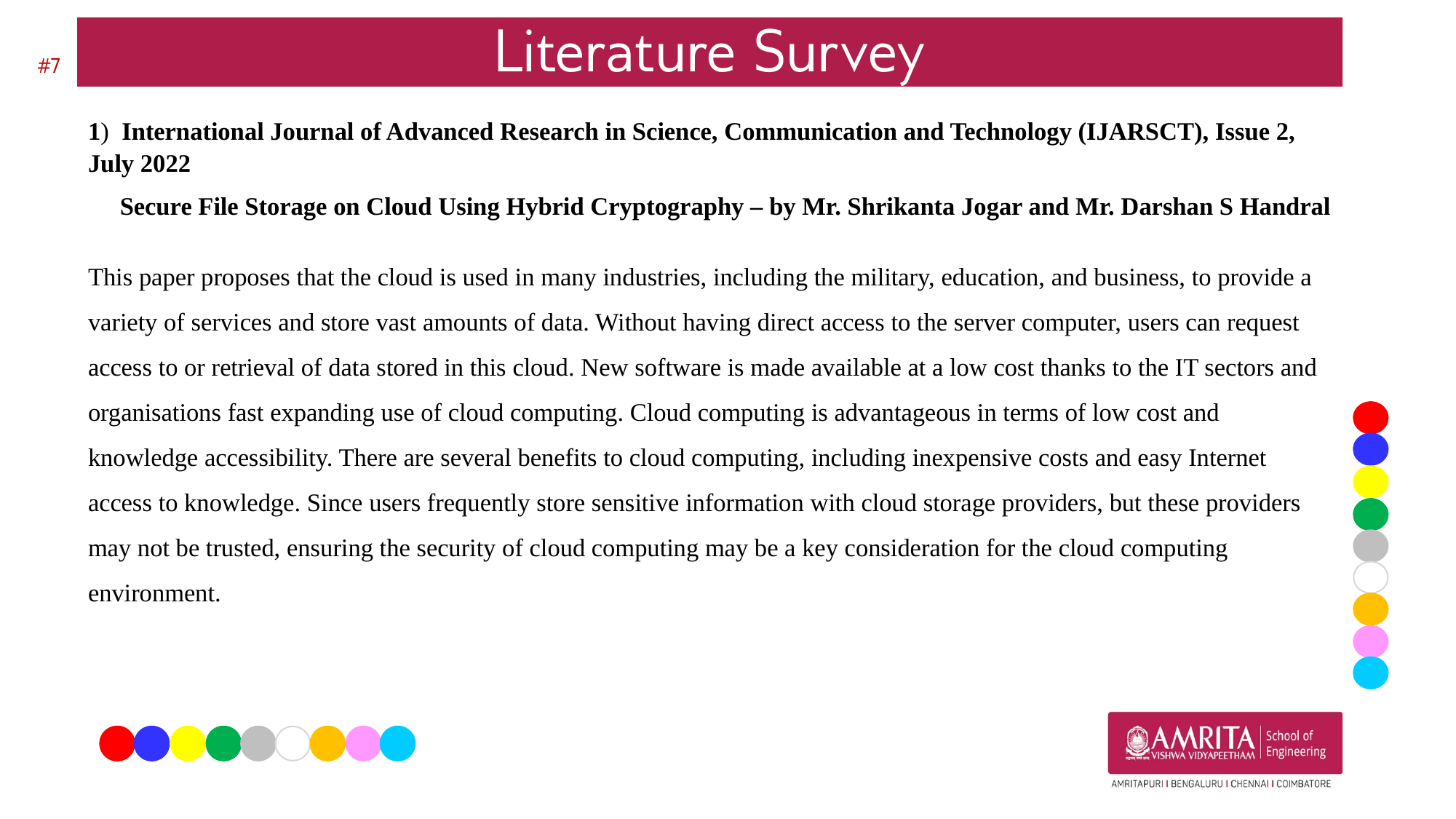

# Literature Survey
#7
1)  International Journal of Advanced Research in Science, Communication and Technology (IJARSCT), Issue 2, July 2022
     Secure File Storage on Cloud Using Hybrid Cryptography – by Mr. Shrikanta Jogar and Mr. Darshan S Handral
This paper proposes that the cloud is used in many industries, including the military, education, and business, to provide a variety of services and store vast amounts of data. Without having direct access to the server computer, users can request access to or retrieval of data stored in this cloud. New software is made available at a low cost thanks to the IT sectors and organisations fast expanding use of cloud computing. Cloud computing is advantageous in terms of low cost and knowledge accessibility. There are several benefits to cloud computing, including inexpensive costs and easy Internet access to knowledge. Since users frequently store sensitive information with cloud storage providers, but these providers may not be trusted, ensuring the security of cloud computing may be a key consideration for the cloud computing environment.